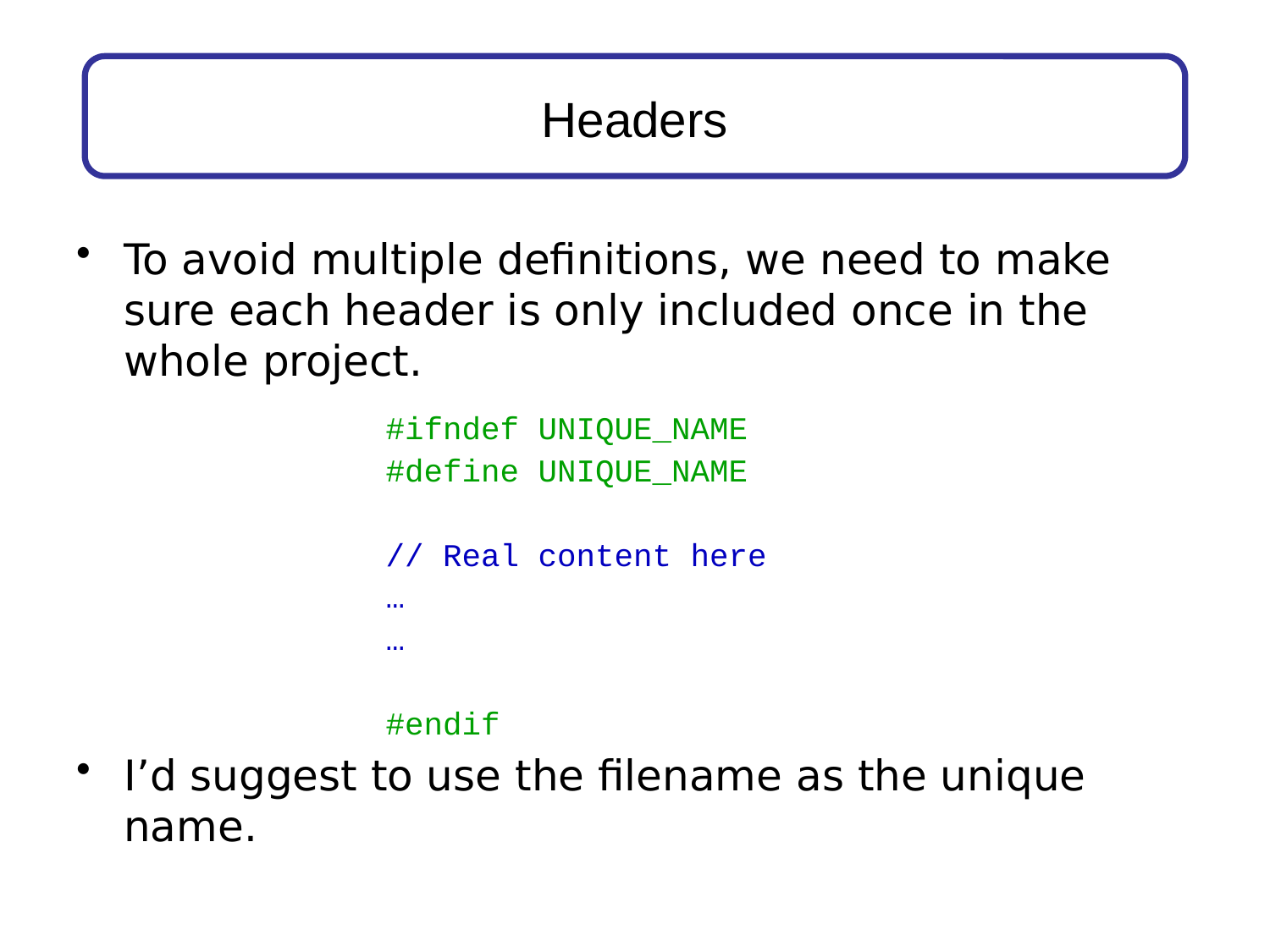

# Headers
To avoid multiple definitions, we need to make sure each header is only included once in the whole project.

I’d suggest to use the filename as the unique name.

#ifndef UNIQUE_NAME
#define UNIQUE_NAME

// Real content here
…
…

#endif